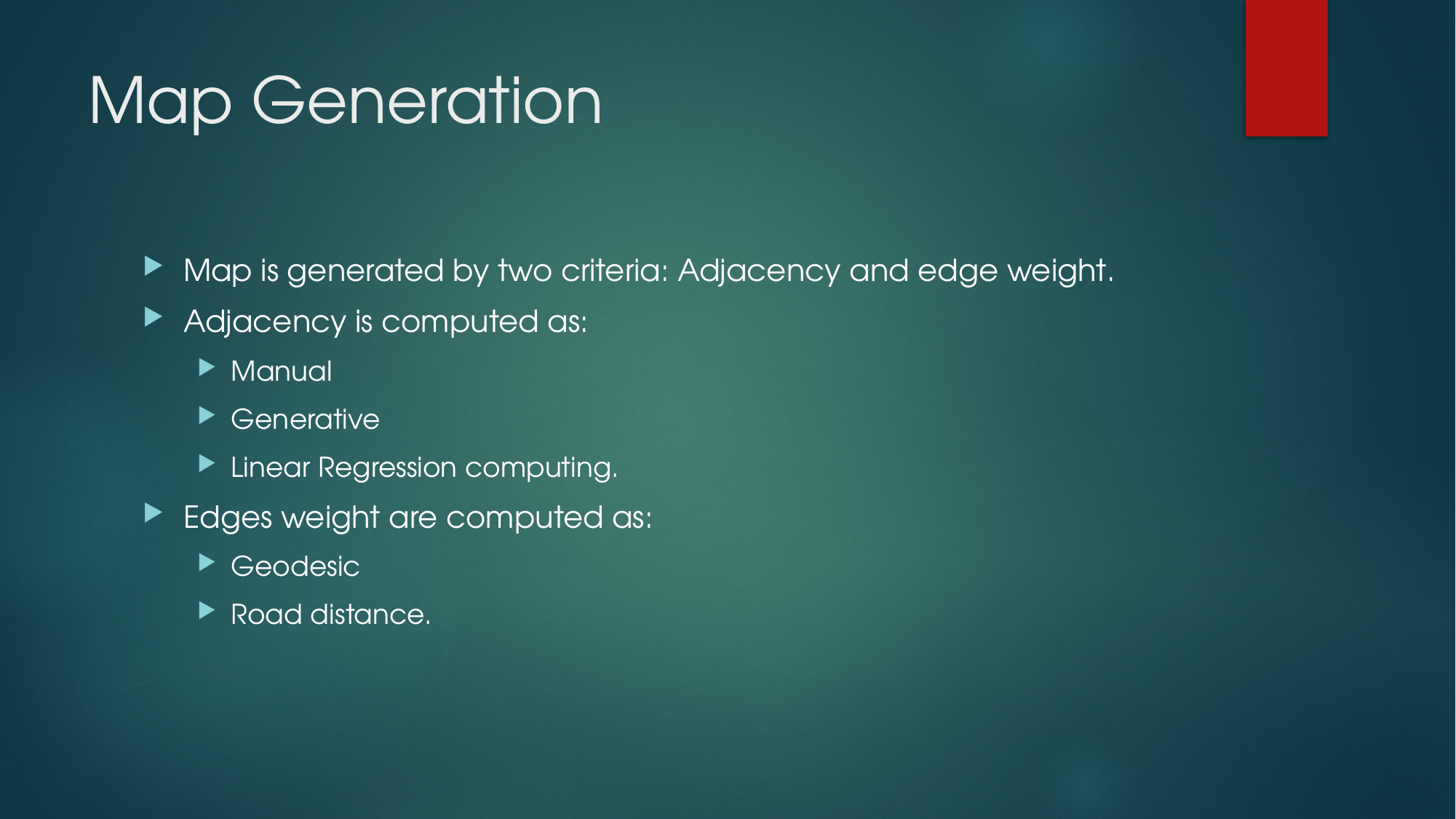

# Map Generation
Map is generated by two criteria: Adjacency and edge weight.
Adjacency is computed as:
Manual
Generative
Linear Regression computing.
Edges weight are computed as:
Geodesic
Road distance.